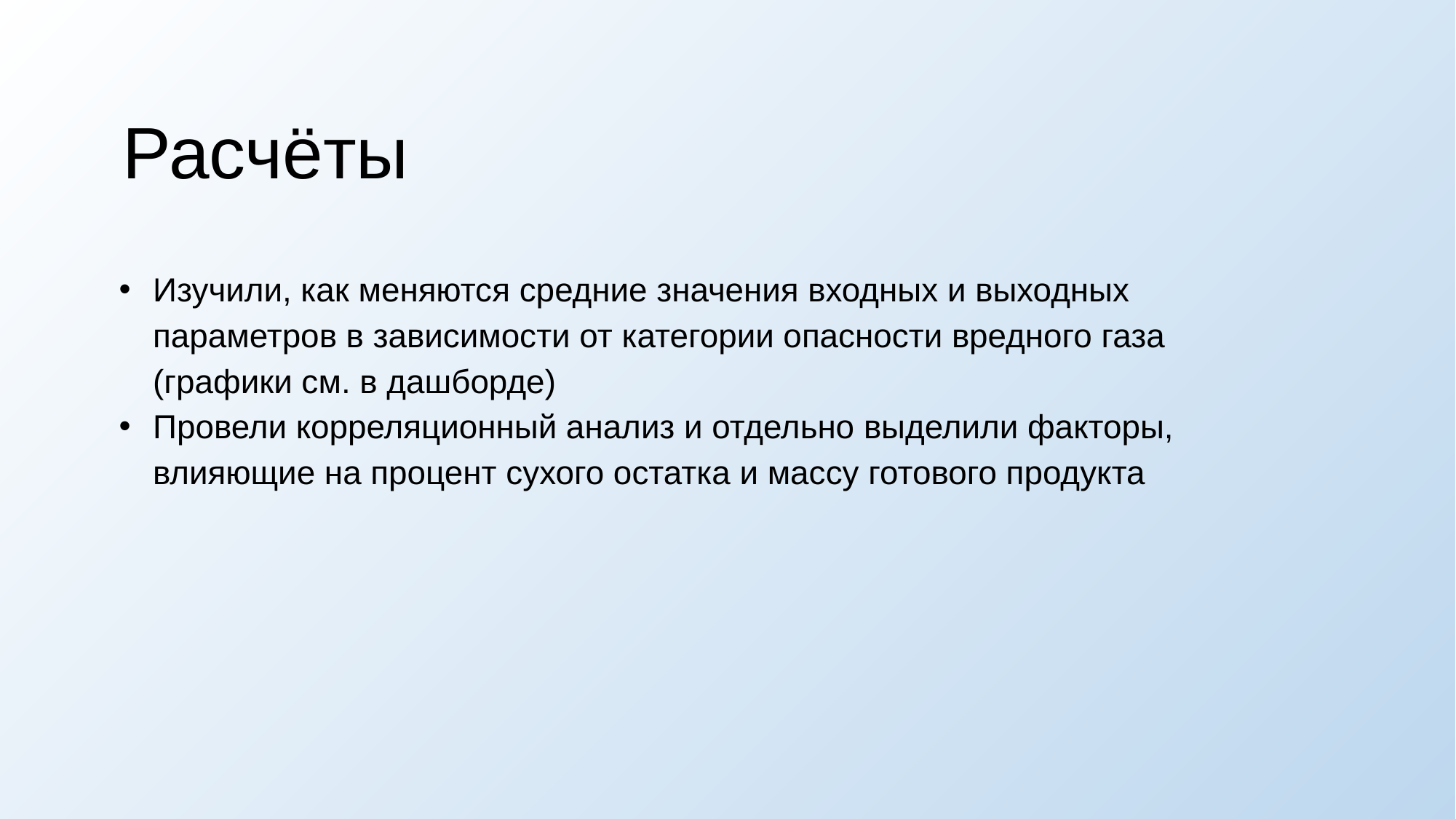

Расчёты
Изучили, как меняются средние значения входных и выходных параметров в зависимости от категории опасности вредного газа (графики см. в дашборде)
Провели корреляционный анализ и отдельно выделили факторы, влияющие на процент сухого остатка и массу готового продукта